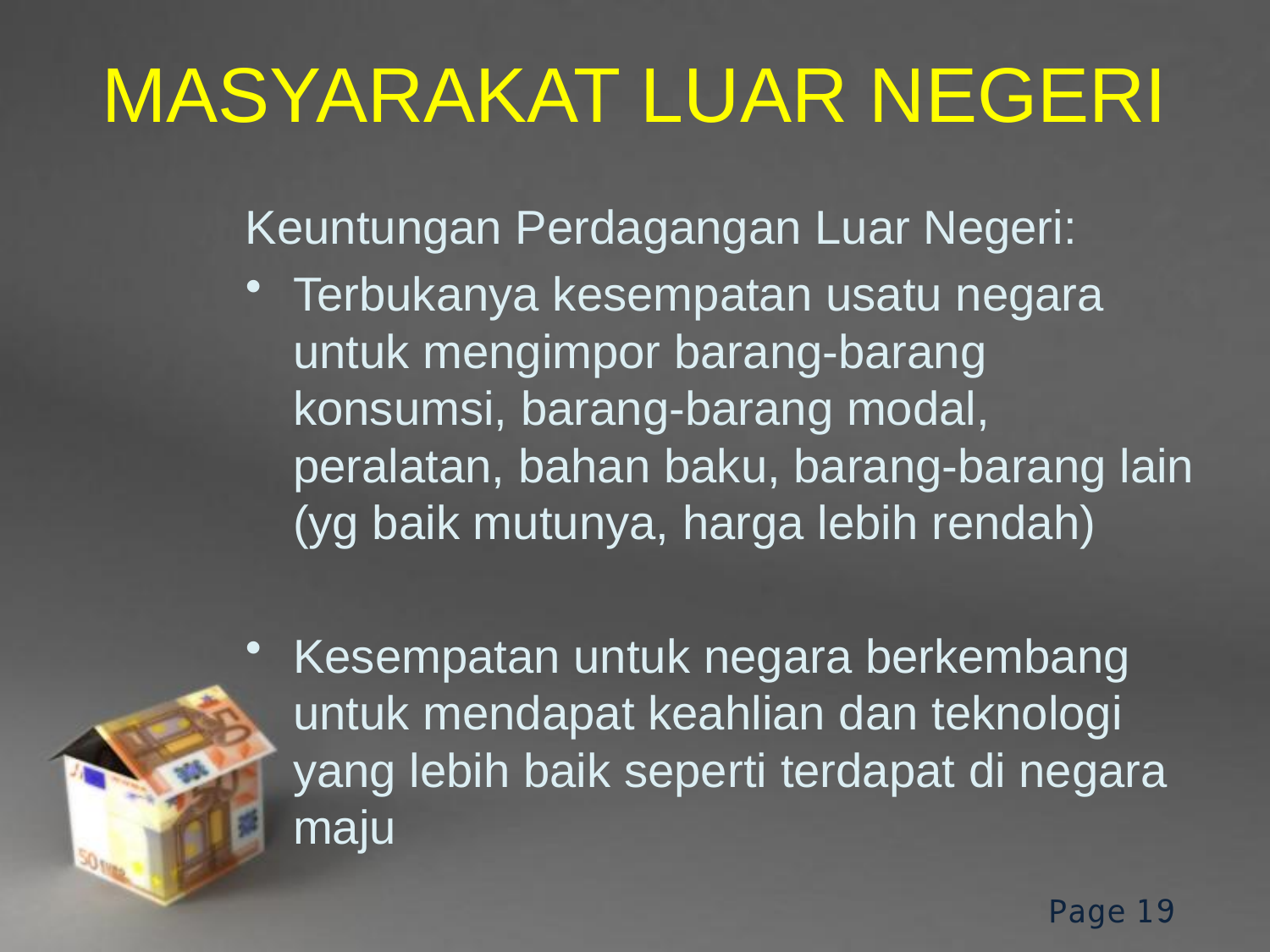

# MASYARAKAT LUAR NEGERI
Keuntungan Perdagangan Luar Negeri:
Terbukanya kesempatan usatu negara untuk mengimpor barang-barang konsumsi, barang-barang modal, peralatan, bahan baku, barang-barang lain (yg baik mutunya, harga lebih rendah)

Kesempatan untuk negara berkembang untuk mendapat keahlian dan teknologi yang lebih baik seperti terdapat di negara maju